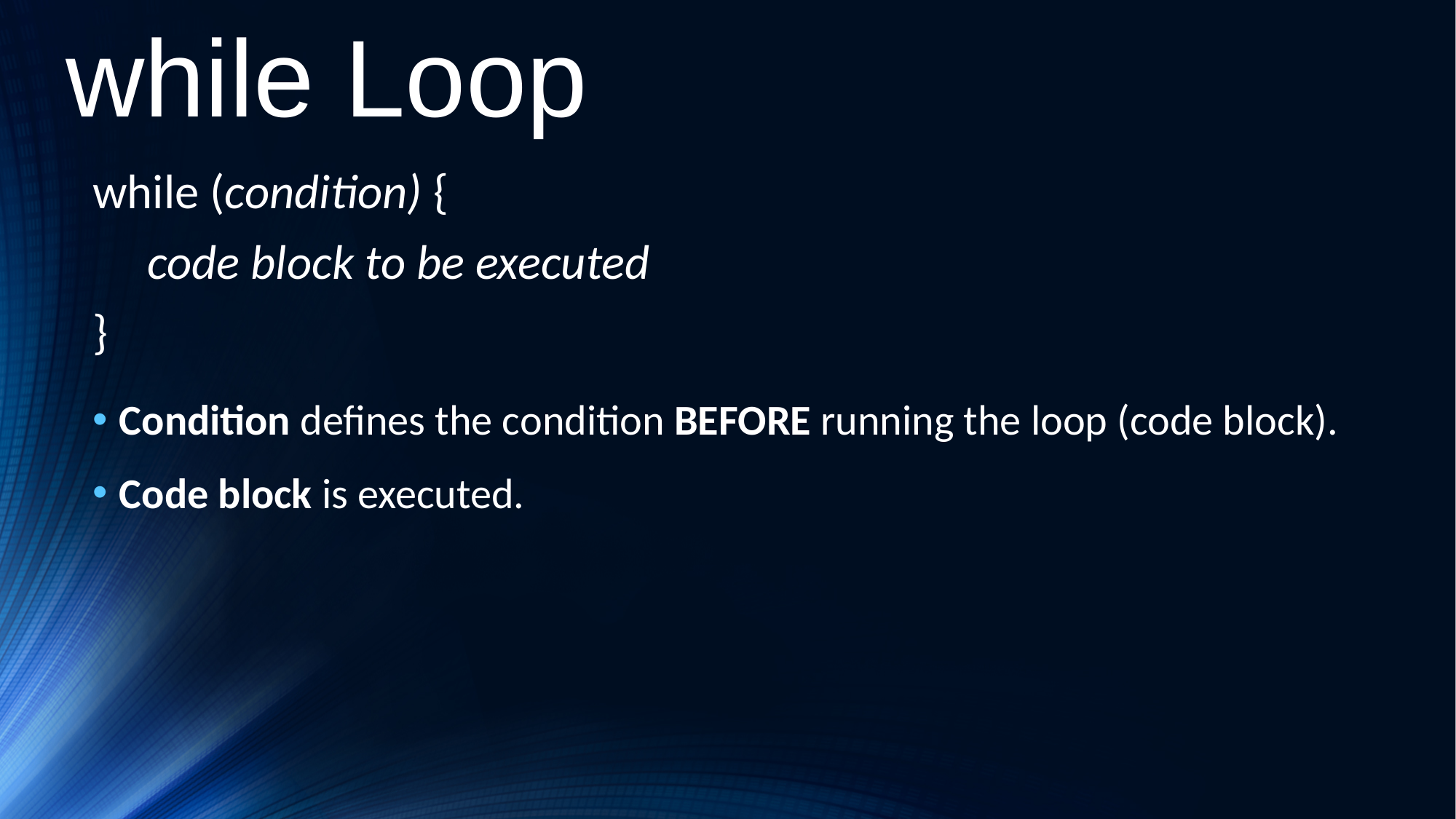

while Loop

while (condition) {
     code block to be executed
}
Condition defines the condition BEFORE running the loop (code block).
Code block is executed.